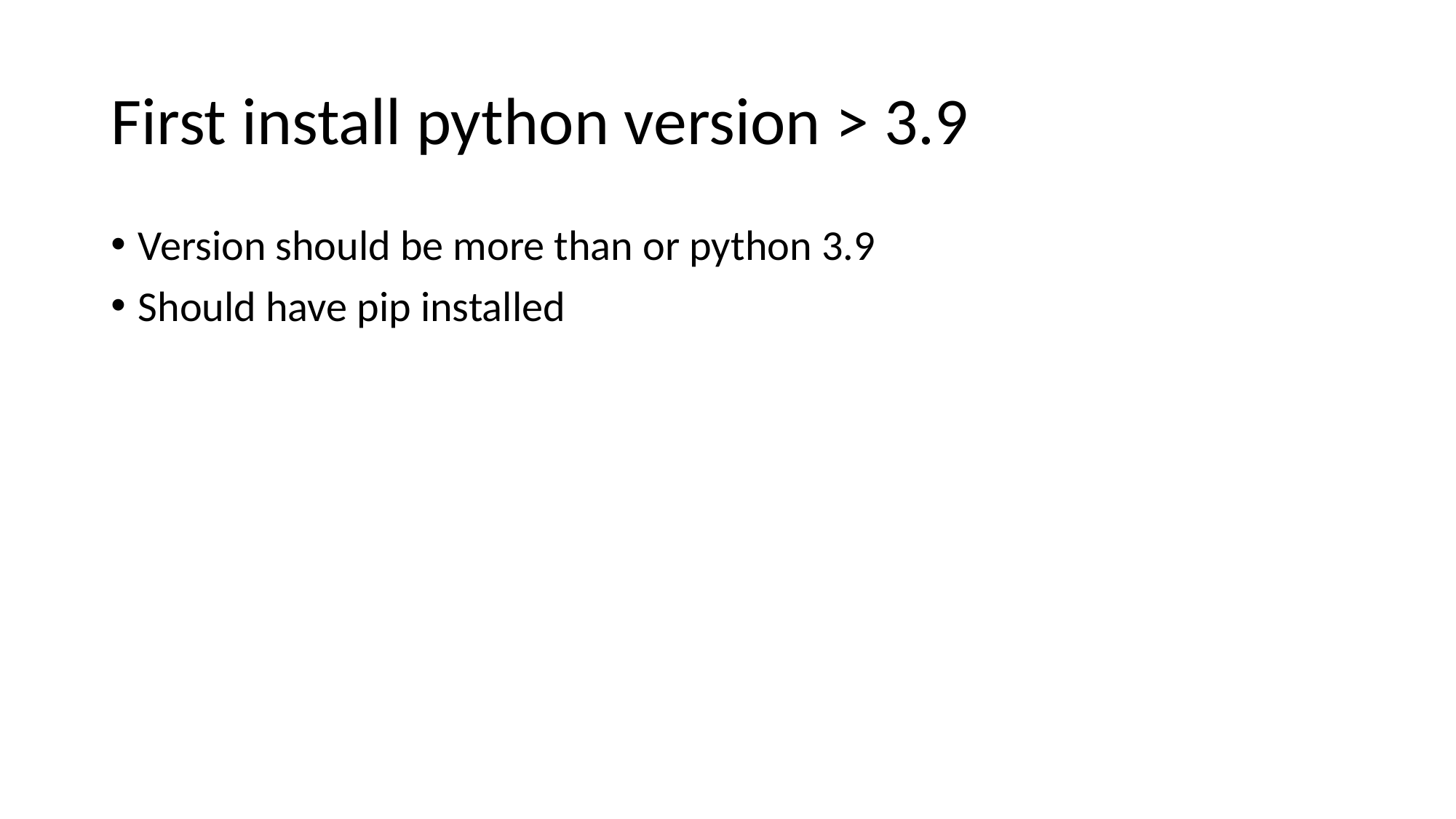

# First install python version > 3.9
Version should be more than or python 3.9
Should have pip installed